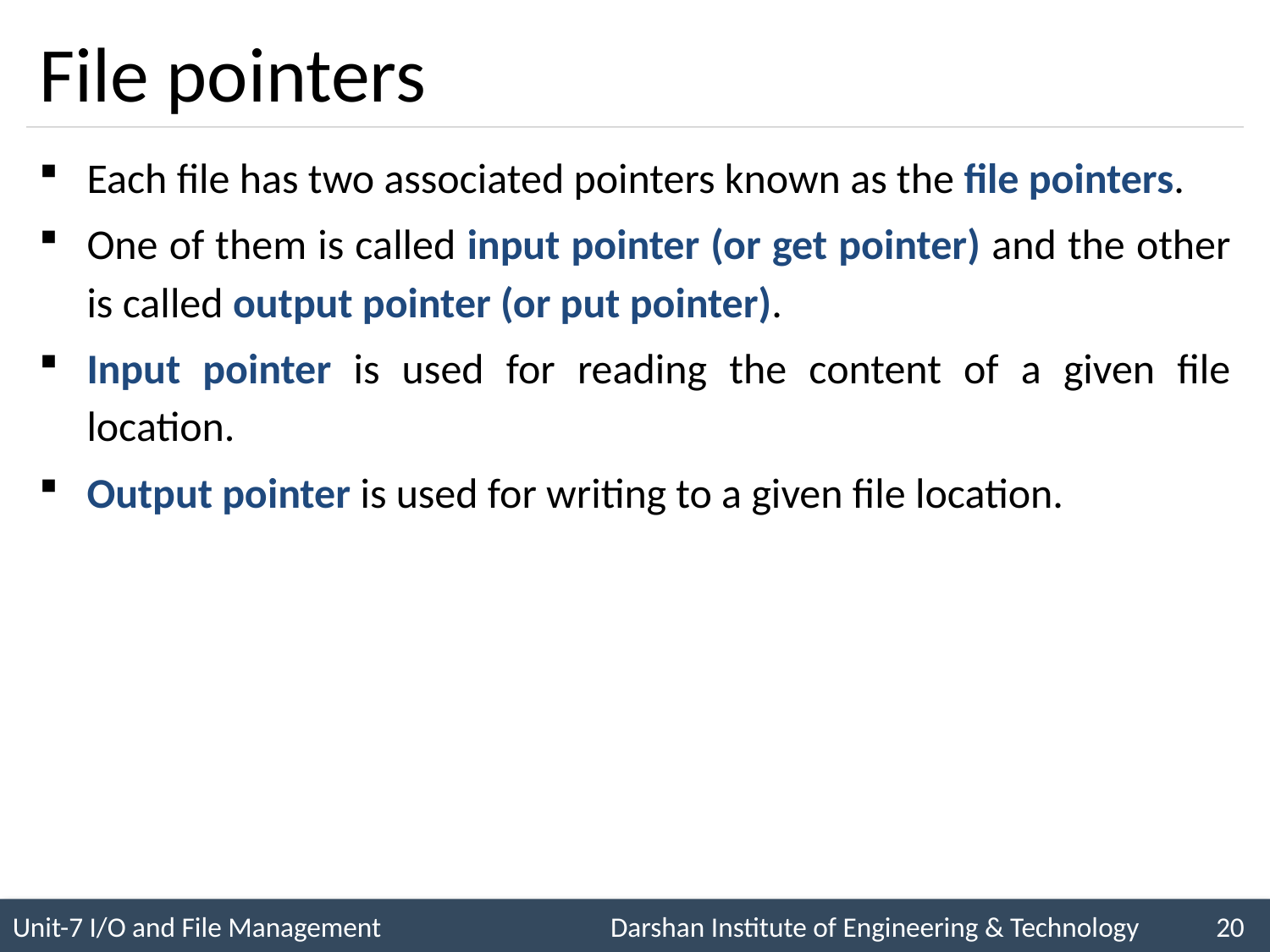

# File pointers
Each file has two associated pointers known as the file pointers.
One of them is called input pointer (or get pointer) and the other is called output pointer (or put pointer).
Input pointer is used for reading the content of a given file location.
Output pointer is used for writing to a given file location.